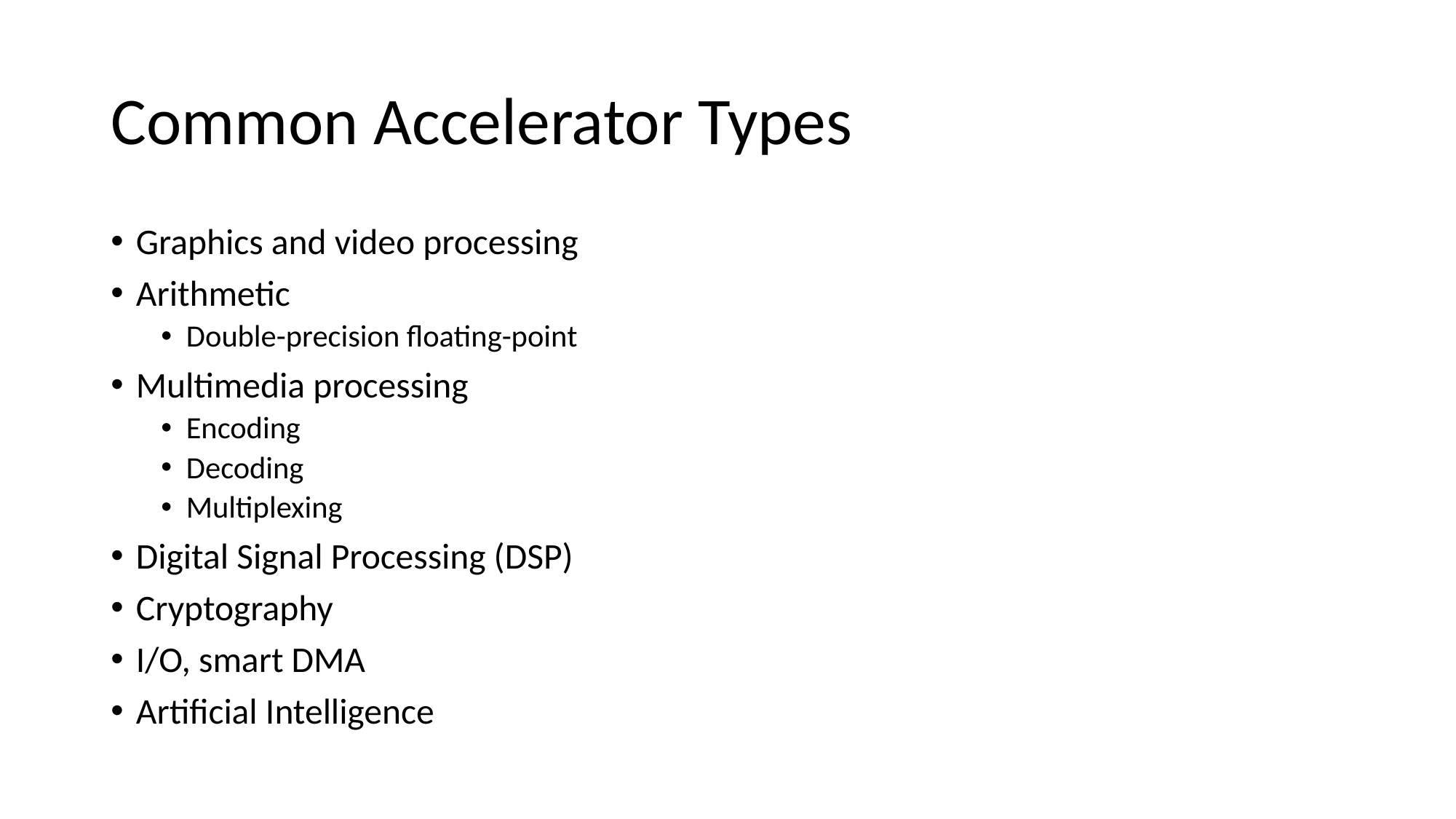

# Common Accelerator Types
Graphics and video processing
Arithmetic
Double-precision floating-point
Multimedia processing
Encoding
Decoding
Multiplexing
Digital Signal Processing (DSP)
Cryptography
I/O, smart DMA
Artificial Intelligence